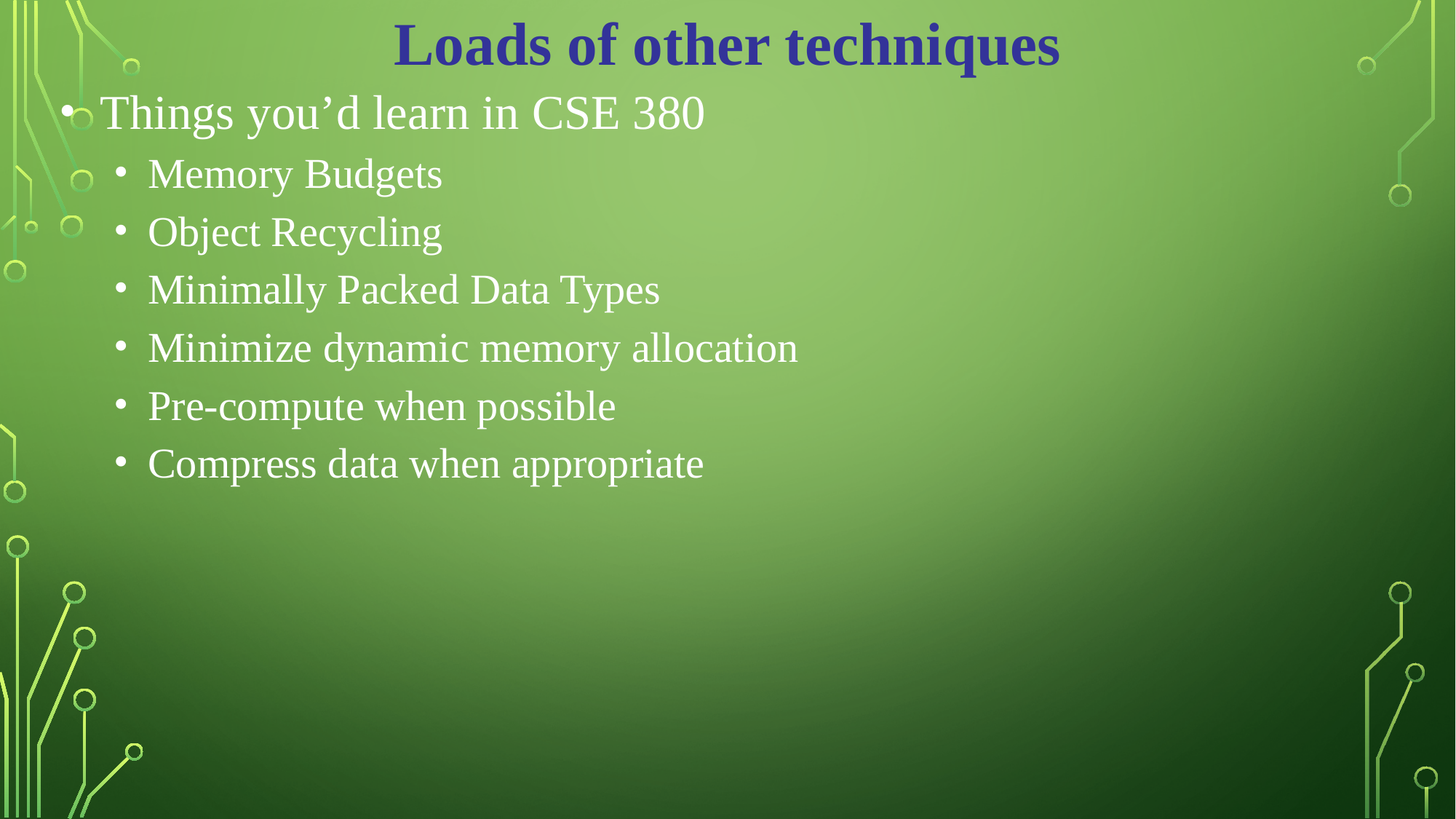

Loads of other techniques
Things you’d learn in CSE 380
Memory Budgets
Object Recycling
Minimally Packed Data Types
Minimize dynamic memory allocation
Pre-compute when possible
Compress data when appropriate